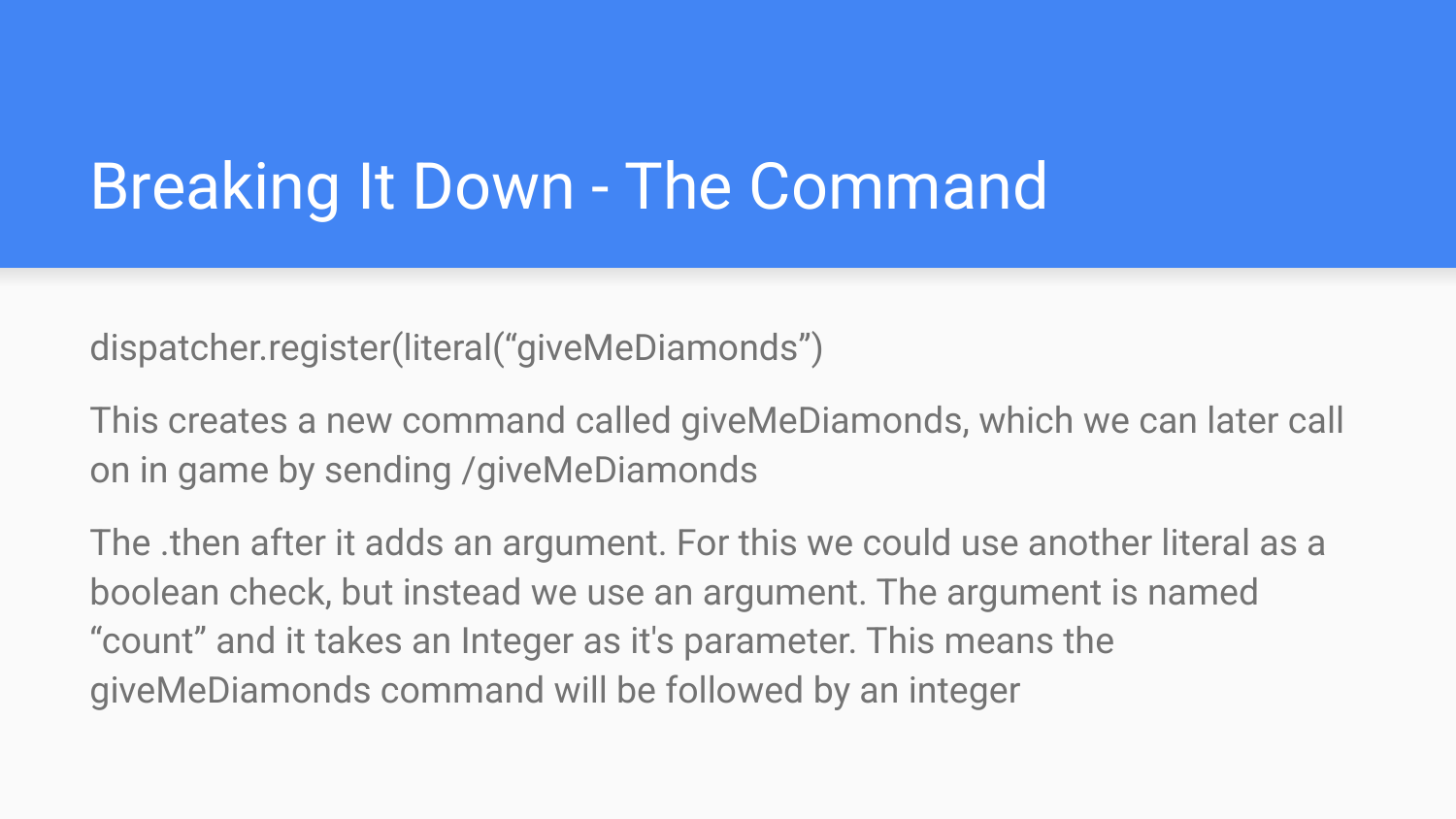

# Breaking It Down - The Command
dispatcher.register(literal(“giveMeDiamonds”)
This creates a new command called giveMeDiamonds, which we can later call on in game by sending /giveMeDiamonds
The .then after it adds an argument. For this we could use another literal as a boolean check, but instead we use an argument. The argument is named “count” and it takes an Integer as it's parameter. This means the giveMeDiamonds command will be followed by an integer